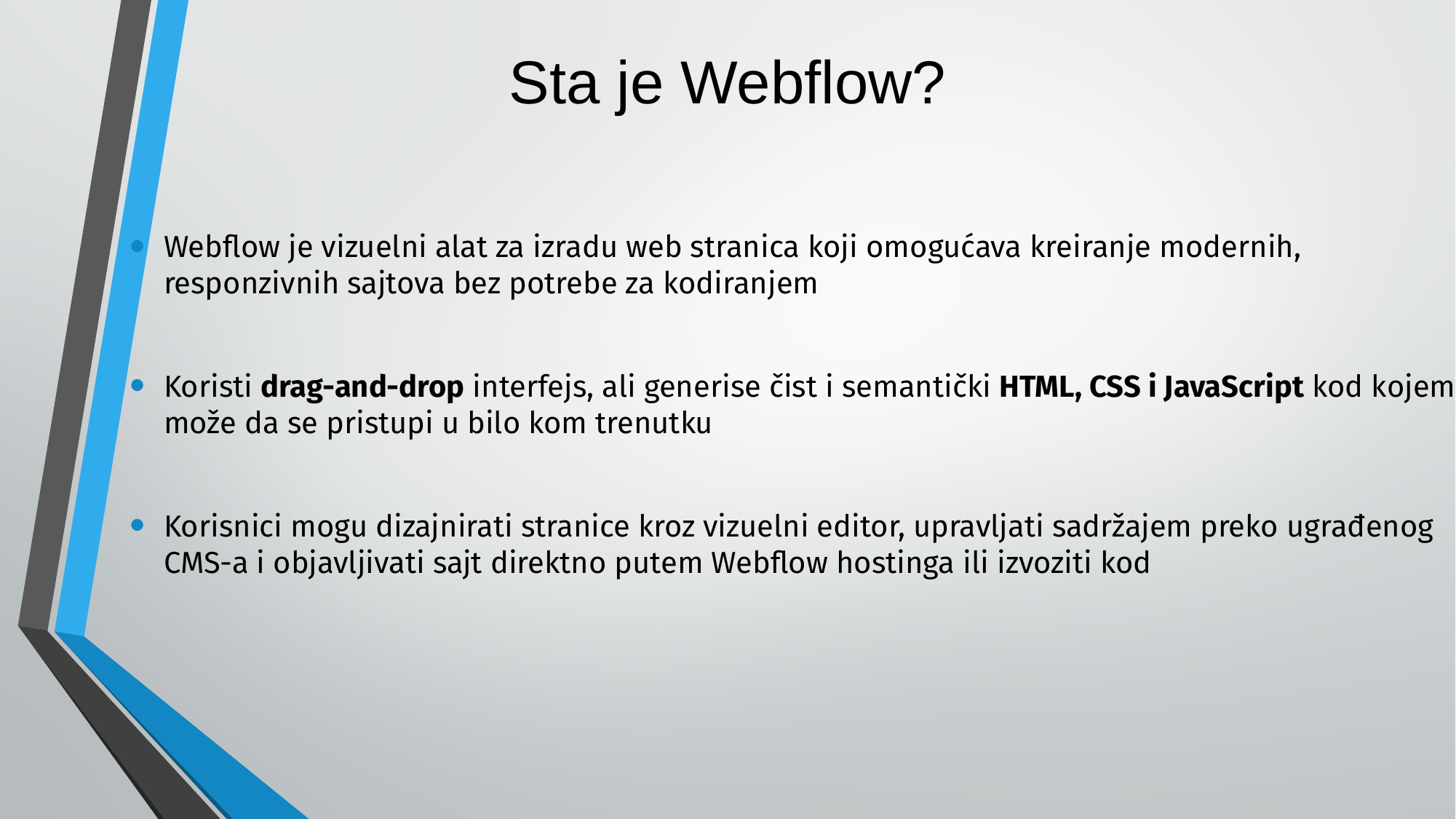

# Sta je Webflow?
Webflow je vizuelni alat za izradu web stranica koji omogućava kreiranje modernih, responzivnih sajtova bez potrebe za kodiranjem

Koristi drag-and-drop interfejs, ali generise čist i semantički HTML, CSS i JavaScript kod kojem može da se pristupi u bilo kom trenutku

Korisnici mogu dizajnirati stranice kroz vizuelni editor, upravljati sadržajem preko ugrađenog CMS-a i objavljivati sajt direktno putem Webflow hostinga ili izvoziti kod